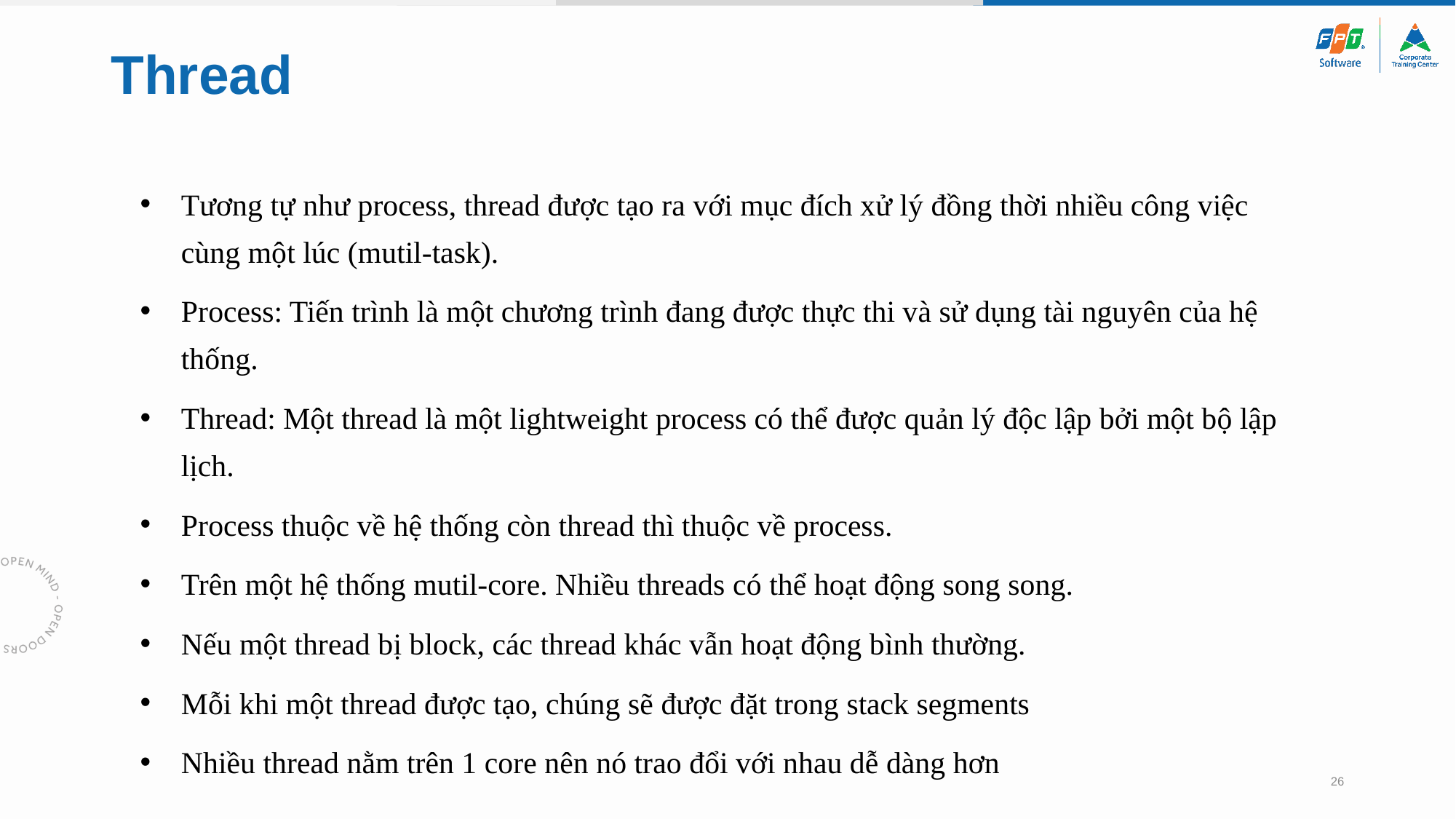

# Thread
Tương tự như process, thread được tạo ra với mục đích xử lý đồng thời nhiều công việc cùng một lúc (mutil-task).
Process: Tiến trình là một chương trình đang được thực thi và sử dụng tài nguyên của hệ thống.
Thread: Một thread là một lightweight process có thể được quản lý độc lập bởi một bộ lập lịch.
Process thuộc về hệ thống còn thread thì thuộc về process.
Trên một hệ thống mutil-core. Nhiều threads có thể hoạt động song song.
Nếu một thread bị block, các thread khác vẫn hoạt động bình thường.
Mỗi khi một thread được tạo, chúng sẽ được đặt trong stack segments
Nhiều thread nằm trên 1 core nên nó trao đổi với nhau dễ dàng hơn
26